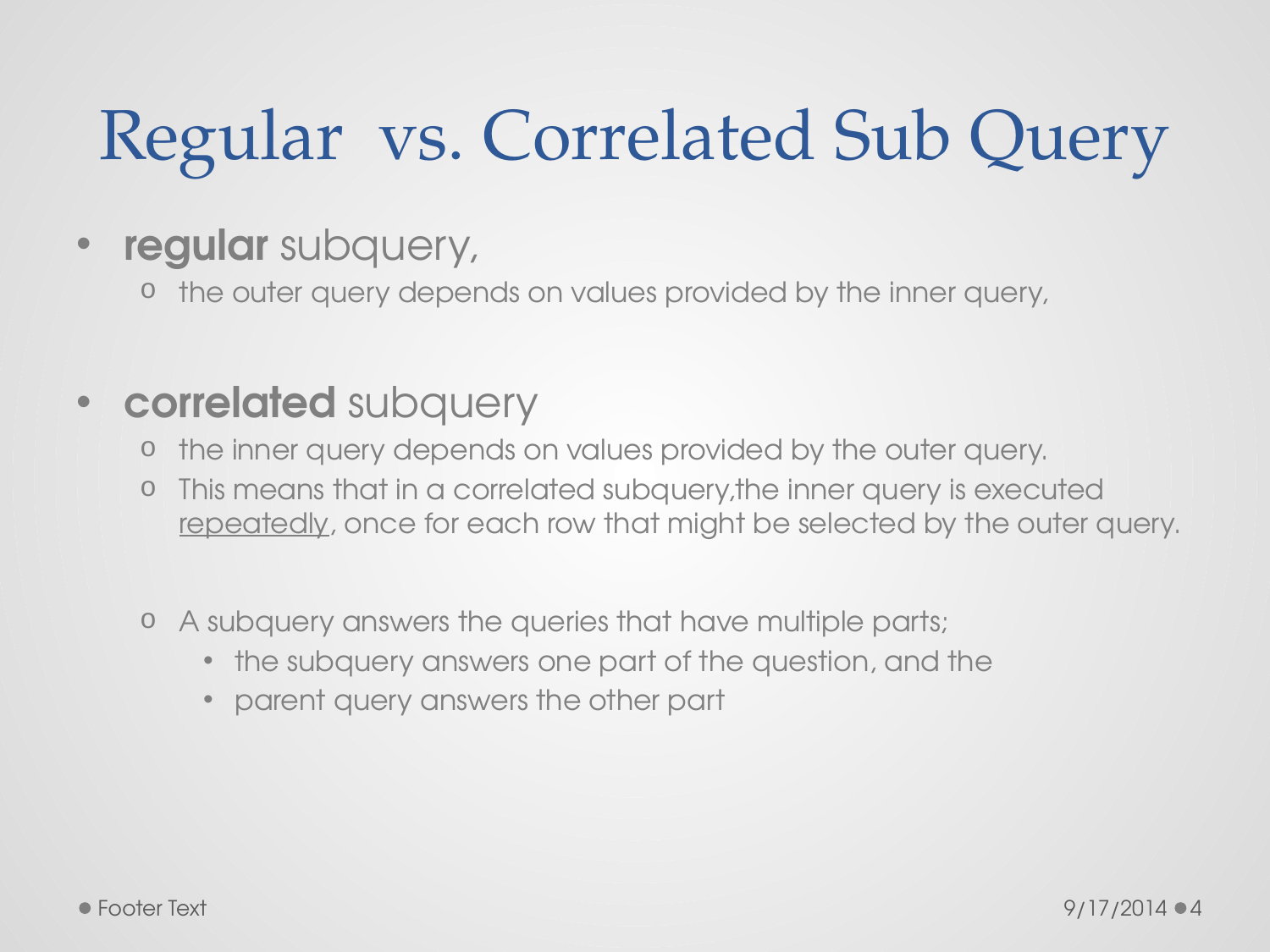

# Regular  vs. Correlated Sub Query
regular subquery,
the outer query depends on values provided by the inner query,

correlated subquery
the inner query depends on values provided by the outer query.
This means that in a correlated subquery,the inner query is executed repeatedly, once for each row that might be selected by the outer query.

A subquery answers the queries that have multiple parts;
the subquery answers one part of the question, and the
parent query answers the other part

Footer Text
9/17/2014
4